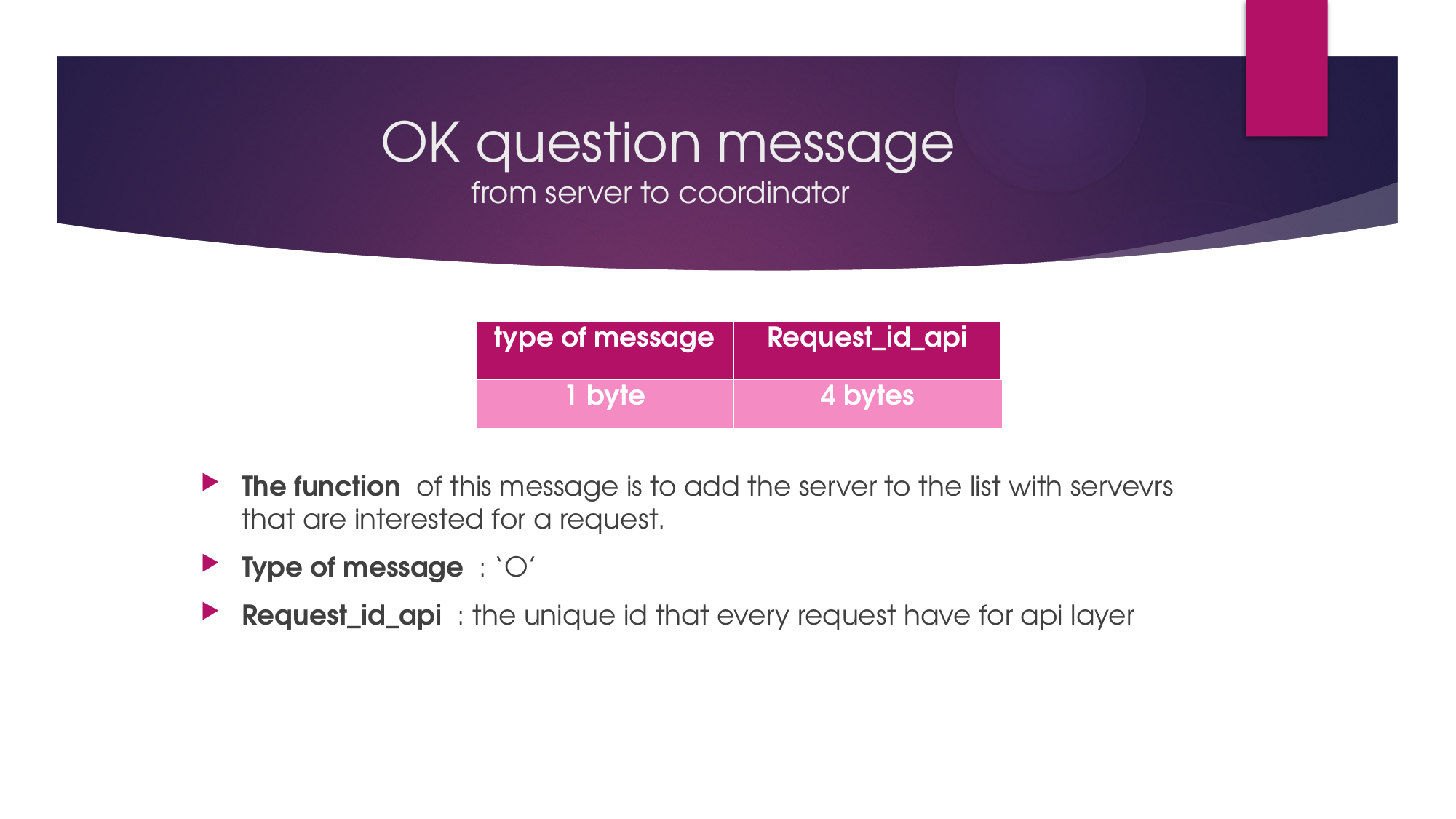

# OK question message from server to coordinator
| type of message | Request\_id\_api |
| --- | --- |
| 1 byte | 4 bytes |
| --- | --- |
The function  of this message is to add the server to the list with servevrs that are interested for a request.
Type of message  : ‘O’
Request_id_api  : the unique id that every request have for api layer